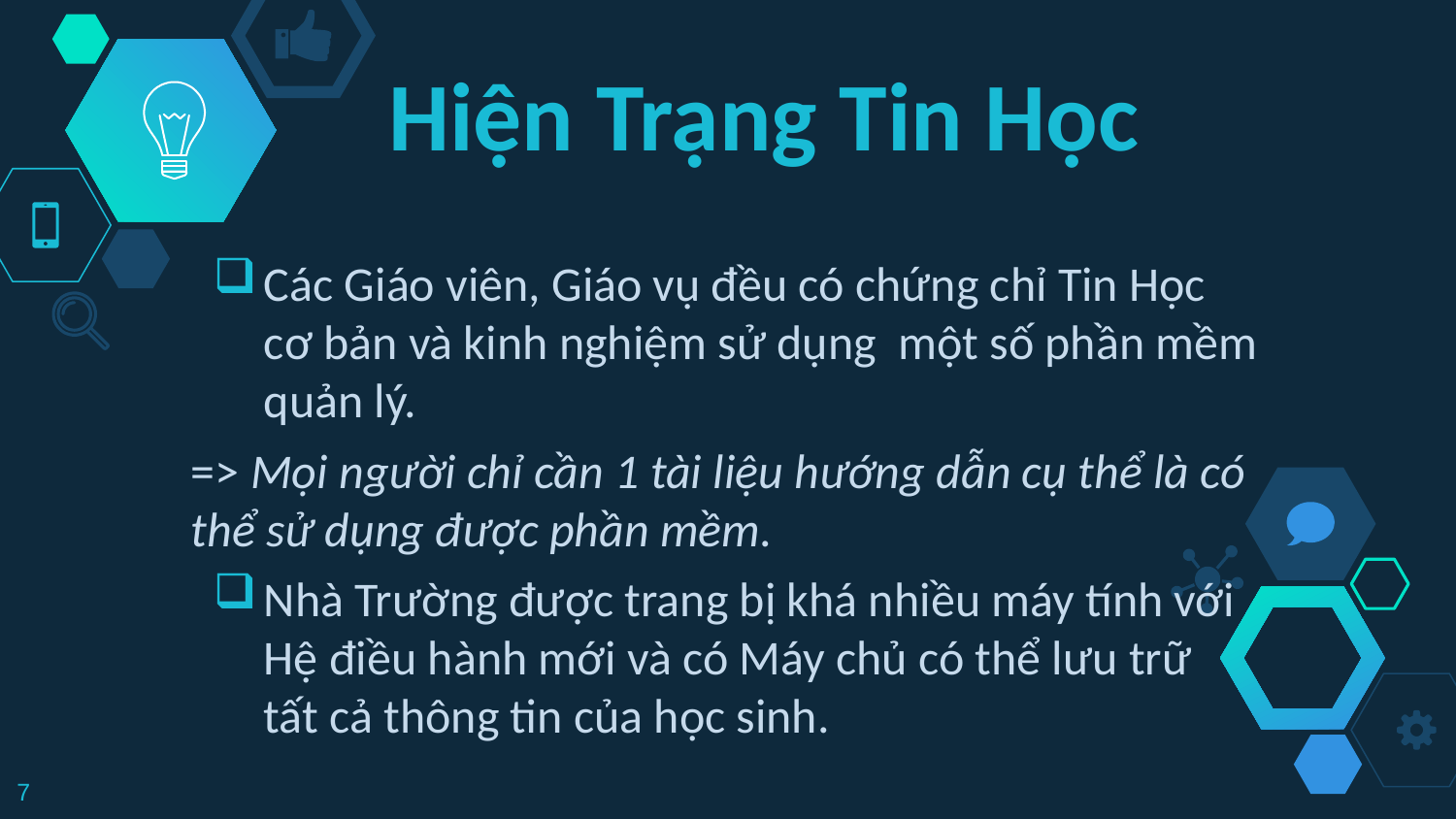

Hiện Trạng Tin Học
Các Giáo viên, Giáo vụ đều có chứng chỉ Tin Học cơ bản và kinh nghiệm sử dụng  một số phần mềm quản lý.
=> Mọi người chỉ cần 1 tài liệu hướng dẫn cụ thể là có thể sử dụng được phần mềm.
Nhà Trường được trang bị khá nhiều máy tính với Hệ điều hành mới và có Máy chủ có thể lưu trữ  tất cả thông tin của học sinh.

7